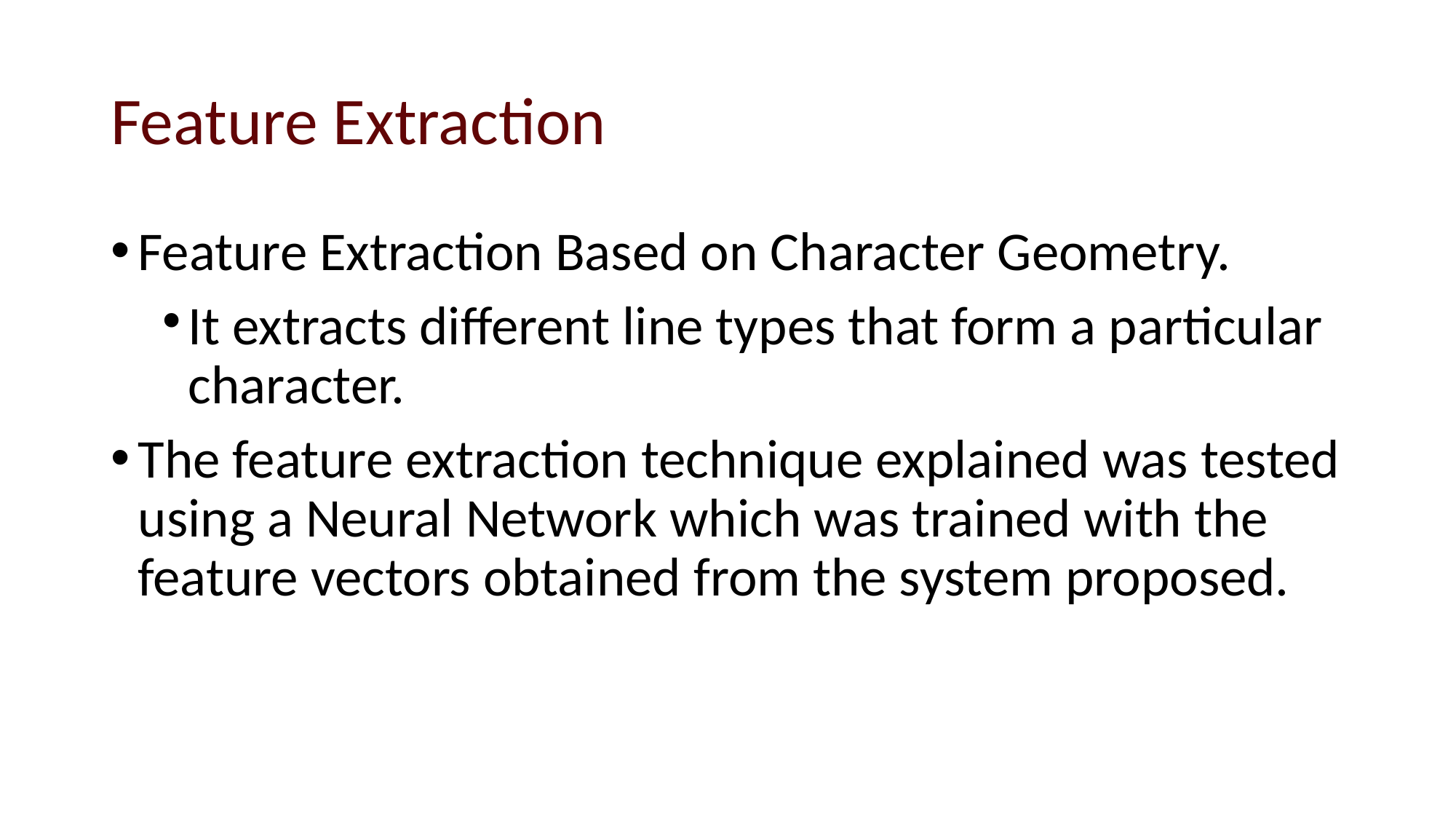

Feature Extraction
Feature Extraction Based on Character Geometry.
It extracts different line types that form a particular character.
The feature extraction technique explained was tested using a Neural Network which was trained with the feature vectors obtained from the system proposed.